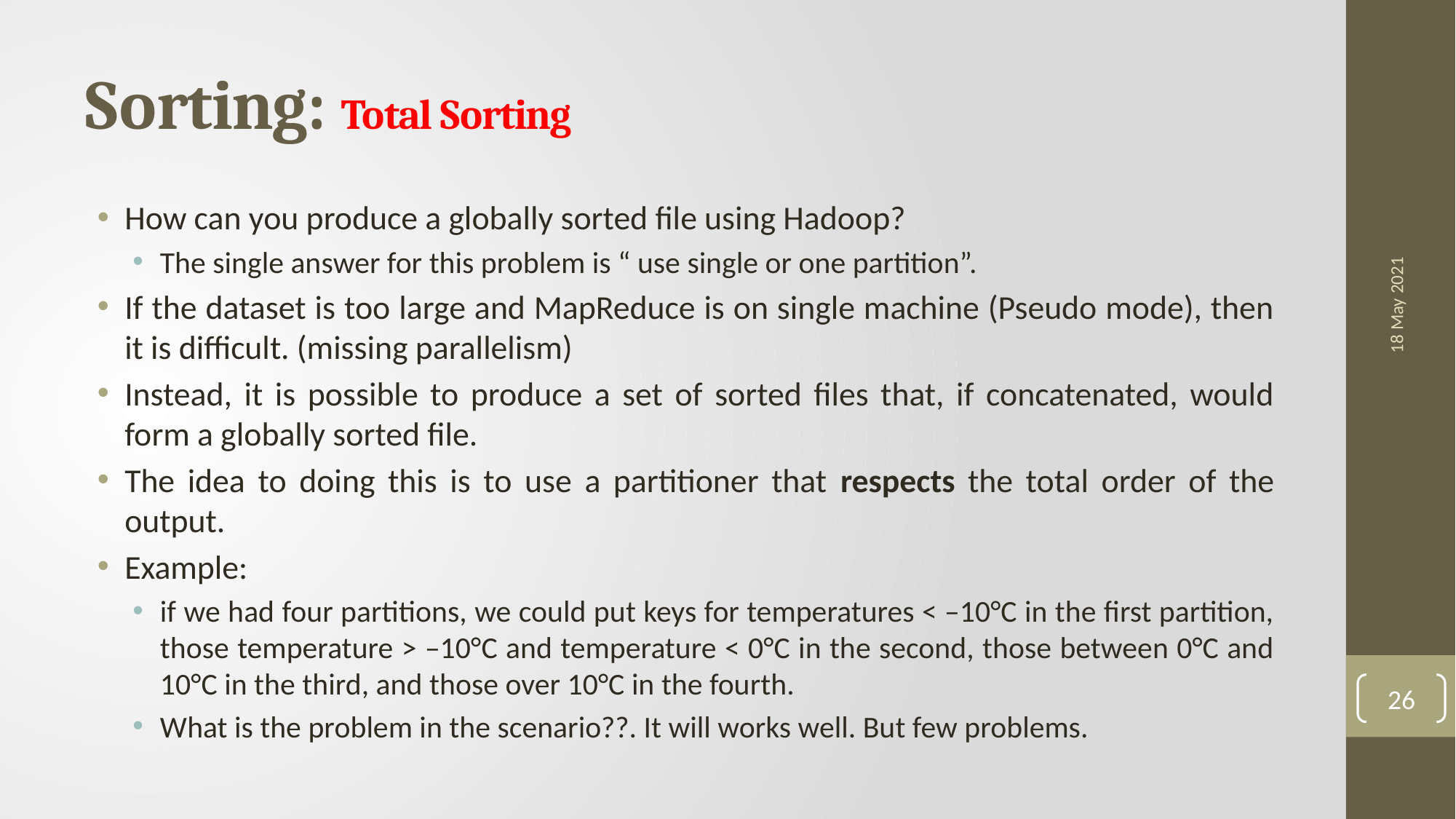

# Sorting: Total Sorting
18 May 2021
How can you produce a globally sorted file using Hadoop?
The single answer for this problem is “ use single or one partition”.
If the dataset is too large and MapReduce is on single machine (Pseudo mode), then it is difficult. (missing parallelism)
Instead, it is possible to produce a set of sorted files that, if concatenated, would form a globally sorted file.
The idea to doing this is to use a partitioner that respects the total order of the output.
Example:
if we had four partitions, we could put keys for temperatures < –10°C in the first partition, those temperature > –10°C and temperature < 0°C in the second, those between 0°C and 10°C in the third, and those over 10°C in the fourth.
What is the problem in the scenario??. It will works well. But few problems.
26